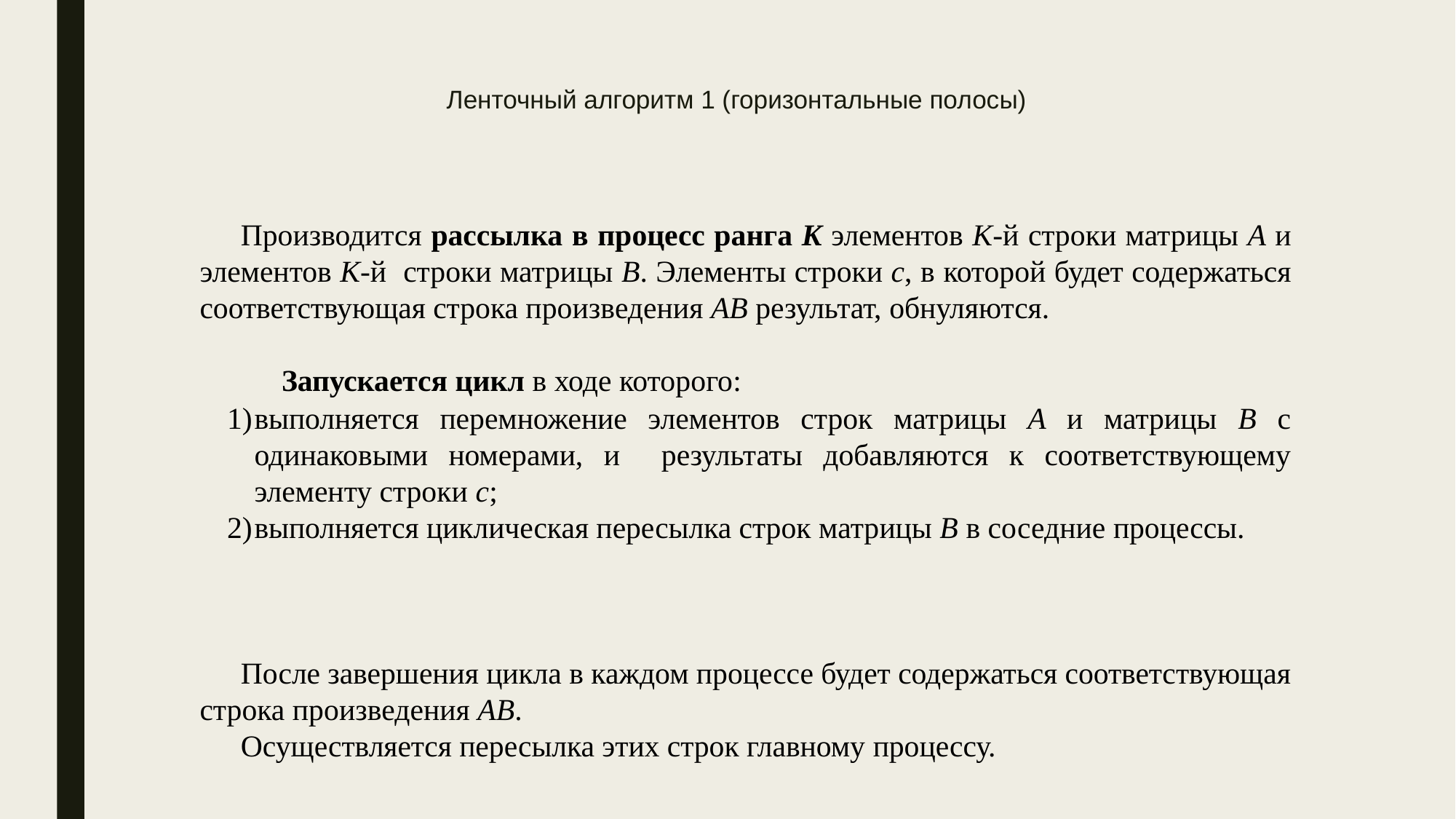

# Ленточный алгоритм 1 (горизонтальные полосы)
Производится рассылка в процесс ранга K элементов K-й строки матрицы A и элементов K-й  строки матрицы B. Элементы строки с, в которой будет содержаться соответствующая строка произведения AB результат, обнуляются.

Запускается цикл в ходе которого:
выполняется перемножение элементов строк матрицы A и матрицы B с одинаковыми номерами, и  результаты добавляются к соответствующему элементу строки c;
выполняется циклическая пересылка строк матрицы B в соседние процессы.

После завершения цикла в каждом процессе будет содержаться соответствующая строка произведения AB.
Осуществляется пересылка этих строк главному процессу.